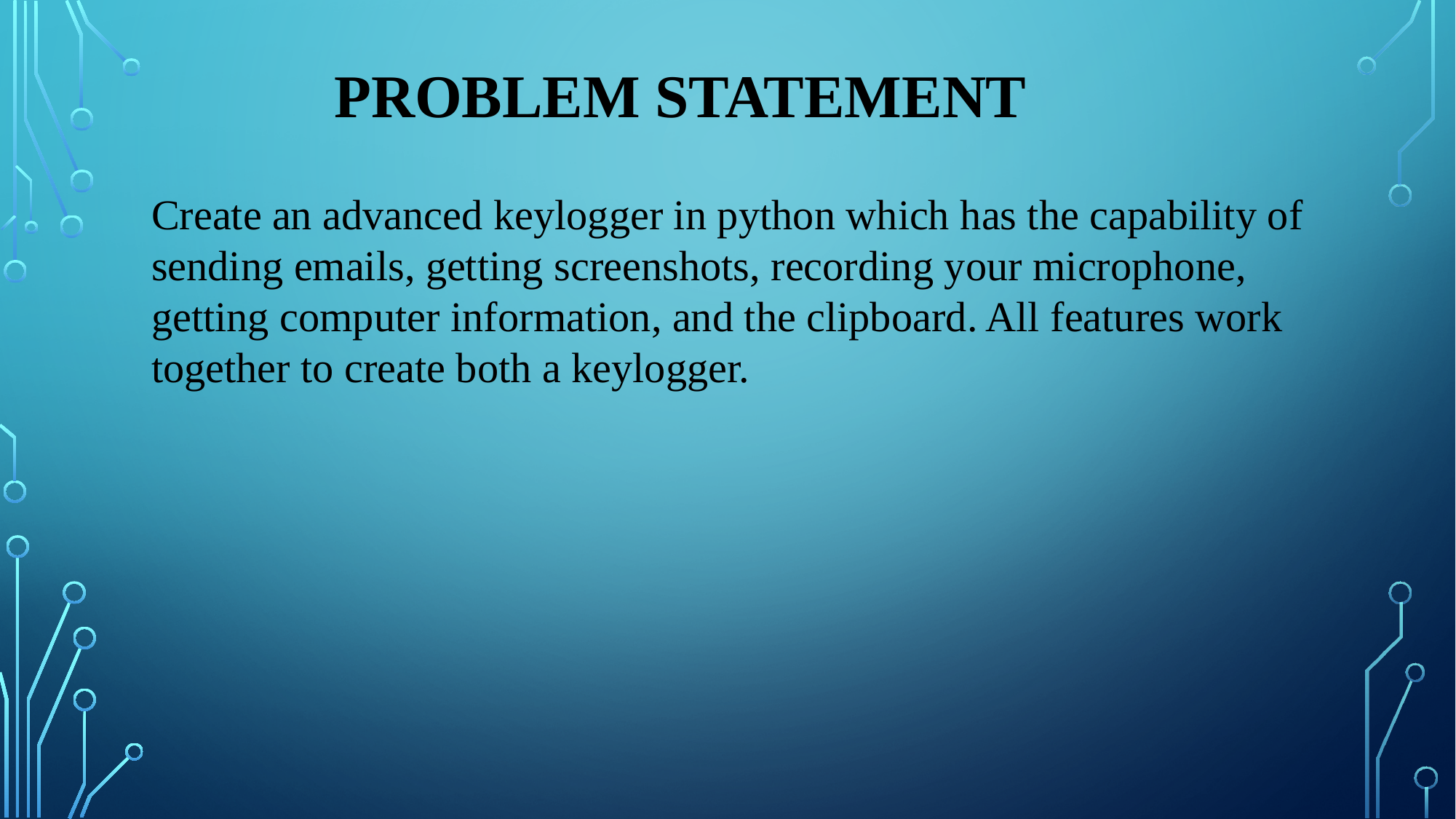

PROBLEM STATEMENT
Create an advanced keylogger in python which has the capability of
sending emails, getting screenshots, recording your microphone,
getting computer information, and the clipboard. All features work
together to create both a keylogger.